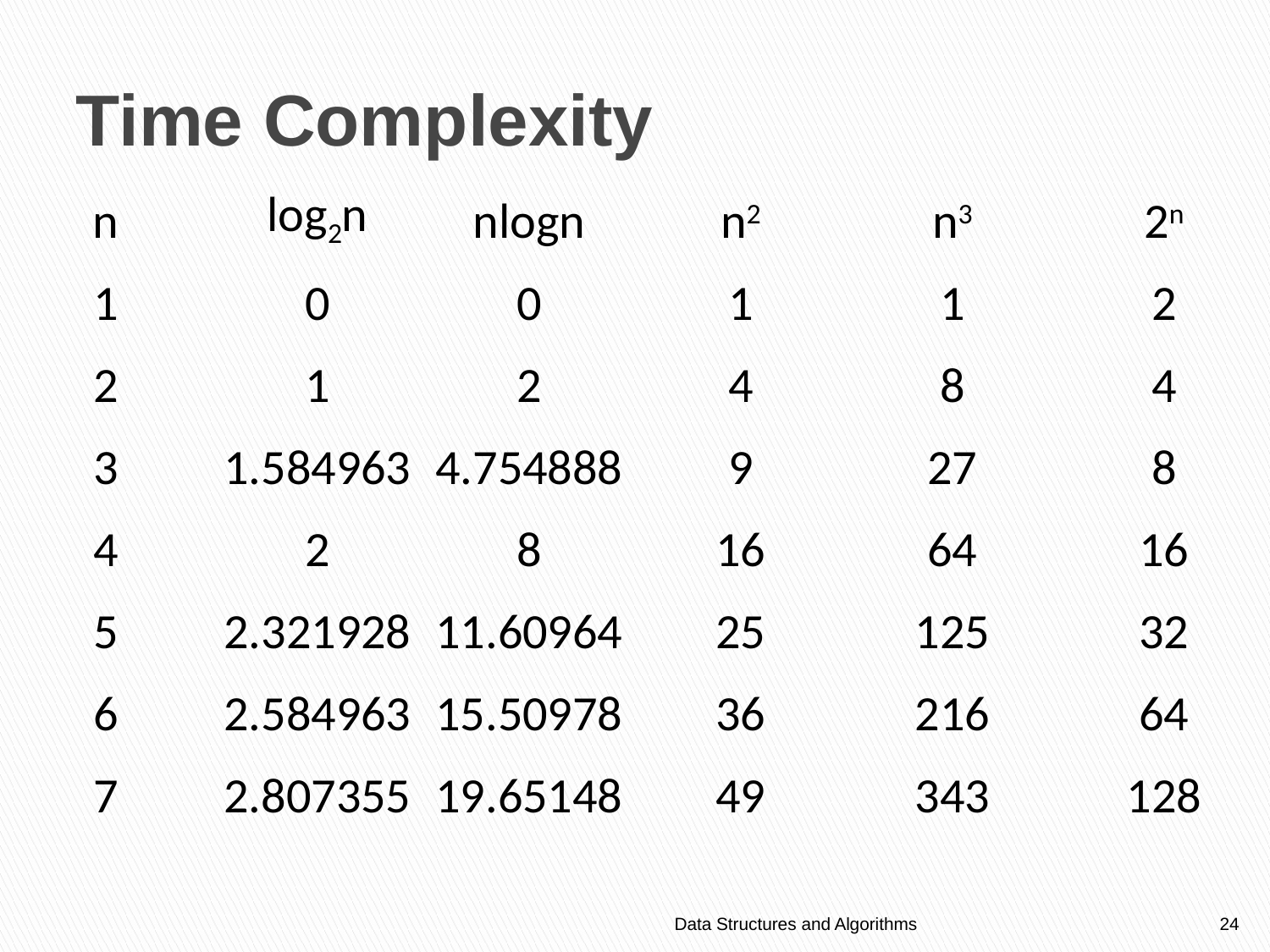

# Time Complexity
| n | log2n | nlogn | n2 | n3 | 2n |
| --- | --- | --- | --- | --- | --- |
| 1 | 0 | 0 | 1 | 1 | 2 |
| 2 | 1 | 2 | 4 | 8 | 4 |
| 3 | 1.584963 | 4.754888 | 9 | 27 | 8 |
| 4 | 2 | 8 | 16 | 64 | 16 |
| 5 | 2.321928 | 11.60964 | 25 | 125 | 32 |
| 6 | 2.584963 | 15.50978 | 36 | 216 | 64 |
| 7 | 2.807355 | 19.65148 | 49 | 343 | 128 |
Data Structures and Algorithms
24